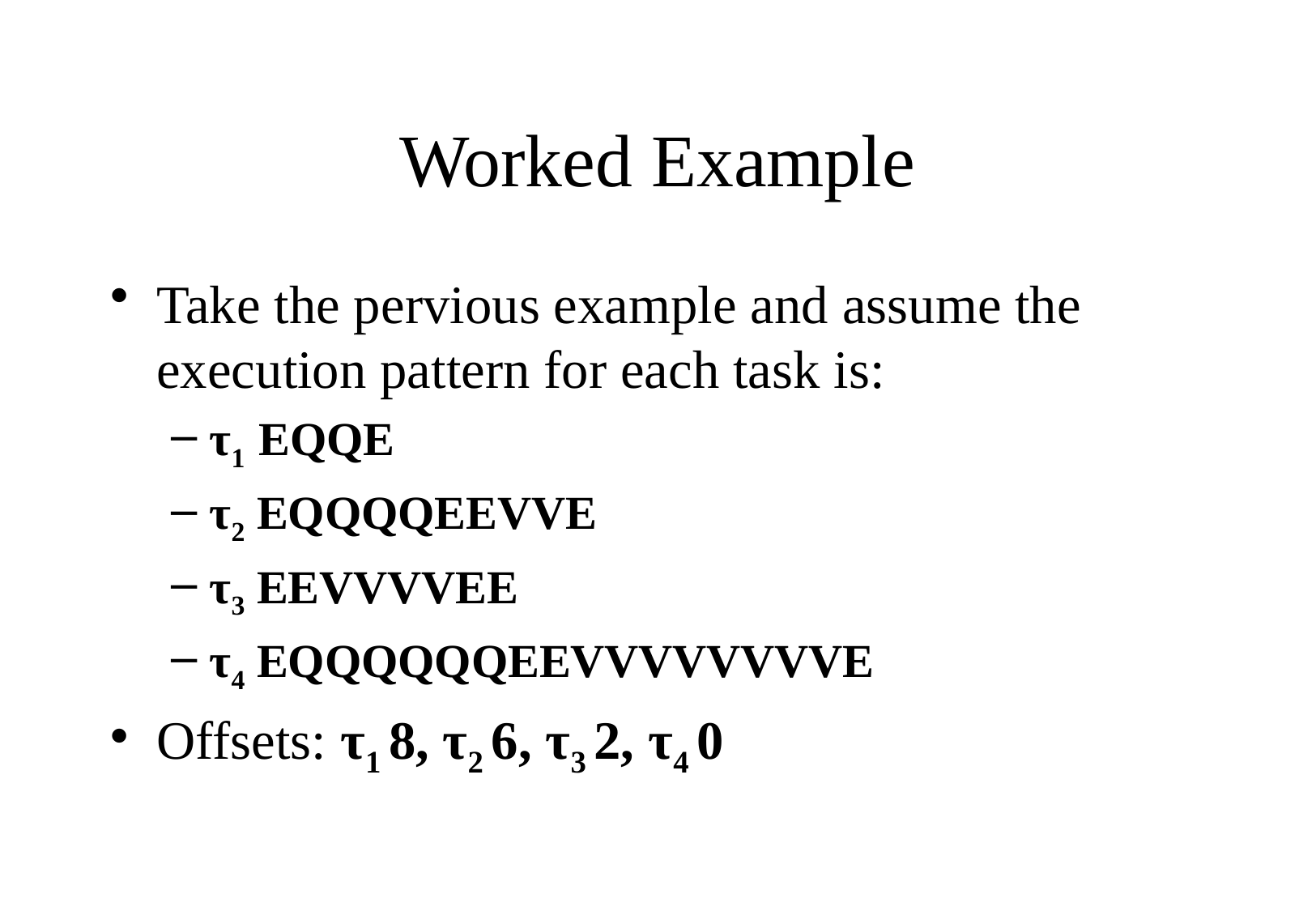

# Worked Example
Take the pervious example and assume the execution pattern for each task is:
τ1  EQQE
τ2 EQQQQEEVVE
τ3 EEVVVVEE
τ4 EQQQQQQEEVVVVVVVVE
Offsets: τ1 8, τ2 6, τ3 2, τ4 0